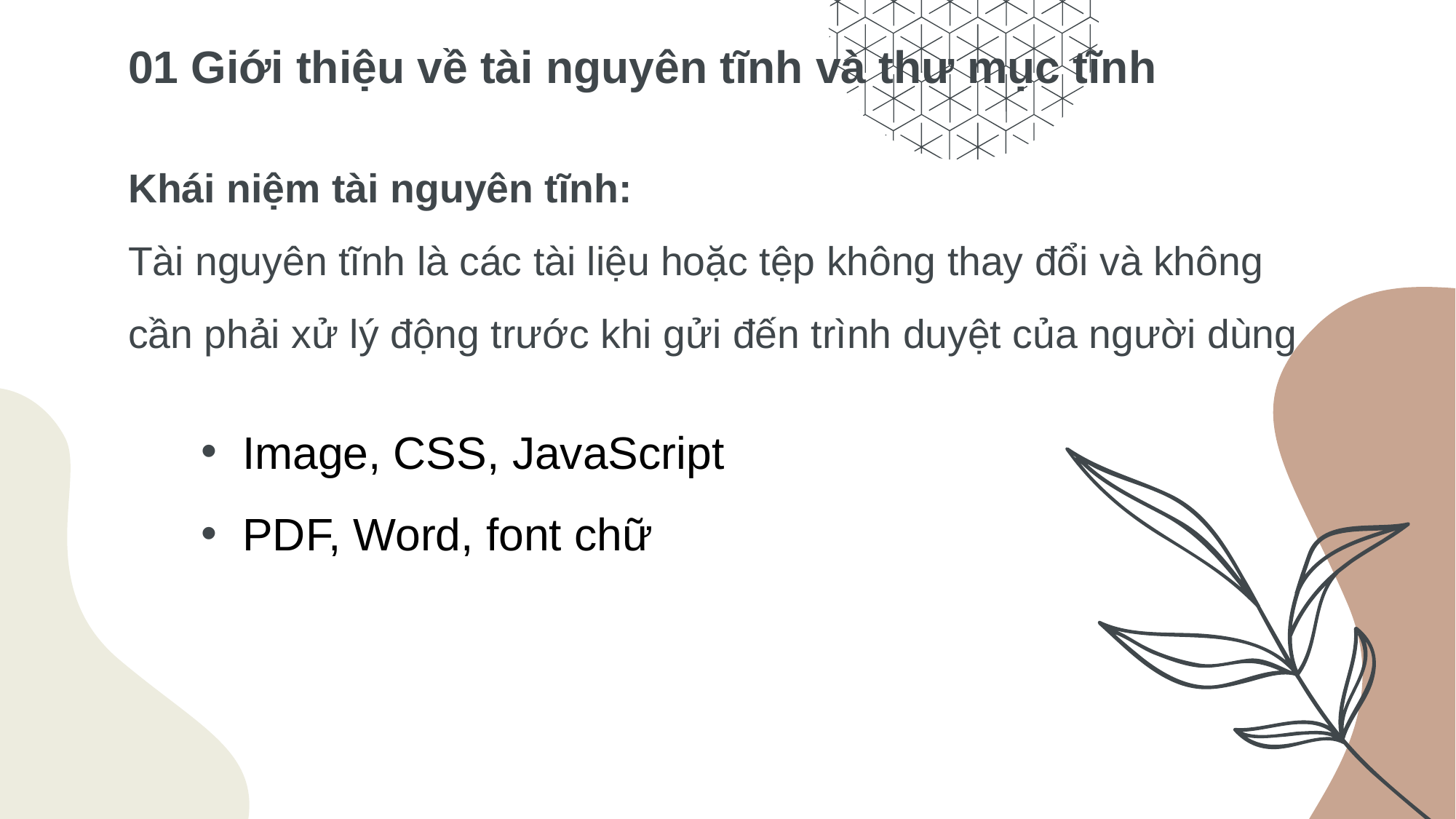

# 01 Giới thiệu về tài nguyên tĩnh và thư mục tĩnh
Khái niệm tài nguyên tĩnh:
Tài nguyên tĩnh là các tài liệu hoặc tệp không thay đổi và không cần phải xử lý động trước khi gửi đến trình duyệt của người dùng
Image, CSS, JavaScript
PDF, Word, font chữ